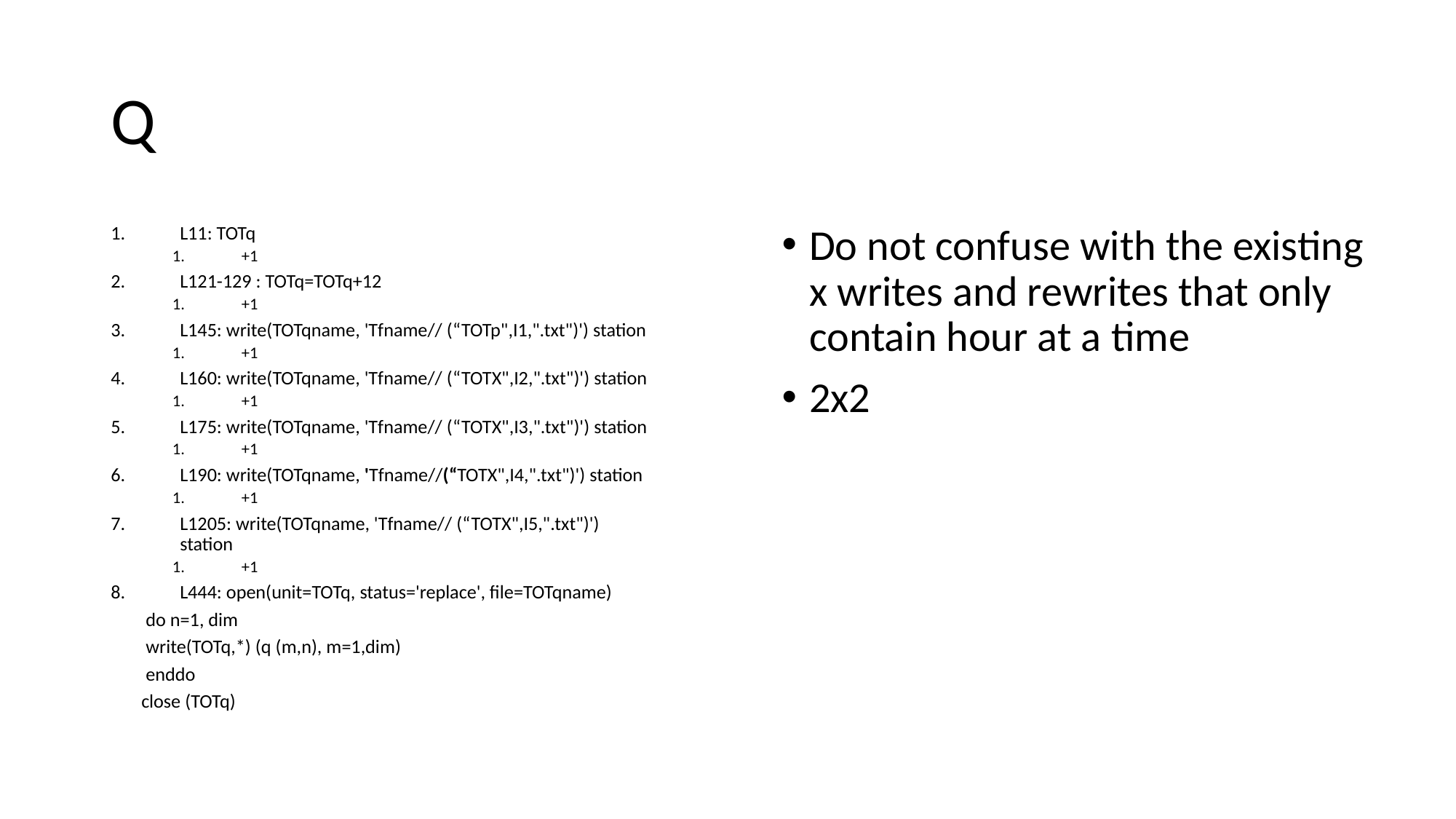

# Q
L11: TOTq
+1
L121-129 : TOTq=TOTq+12
+1
L145: write(TOTqname, 'Tfname// (“TOTp",I1,".txt")') station
+1
L160: write(TOTqname, 'Tfname// (“TOTX",I2,".txt")') station
+1
L175: write(TOTqname, 'Tfname// (“TOTX",I3,".txt")') station
+1
L190: write(TOTqname, 'Tfname//(“TOTX",I4,".txt")') station
+1
L1205: write(TOTqname, 'Tfname// (“TOTX",I5,".txt")') station
+1
L444: open(unit=TOTq, status='replace', file=TOTqname)
        do n=1, dim
        write(TOTq,*) (q (m,n), m=1,dim)
        enddo
       close (TOTq)

Do not confuse with the existing x writes and rewrites that only contain hour at a time
2x2